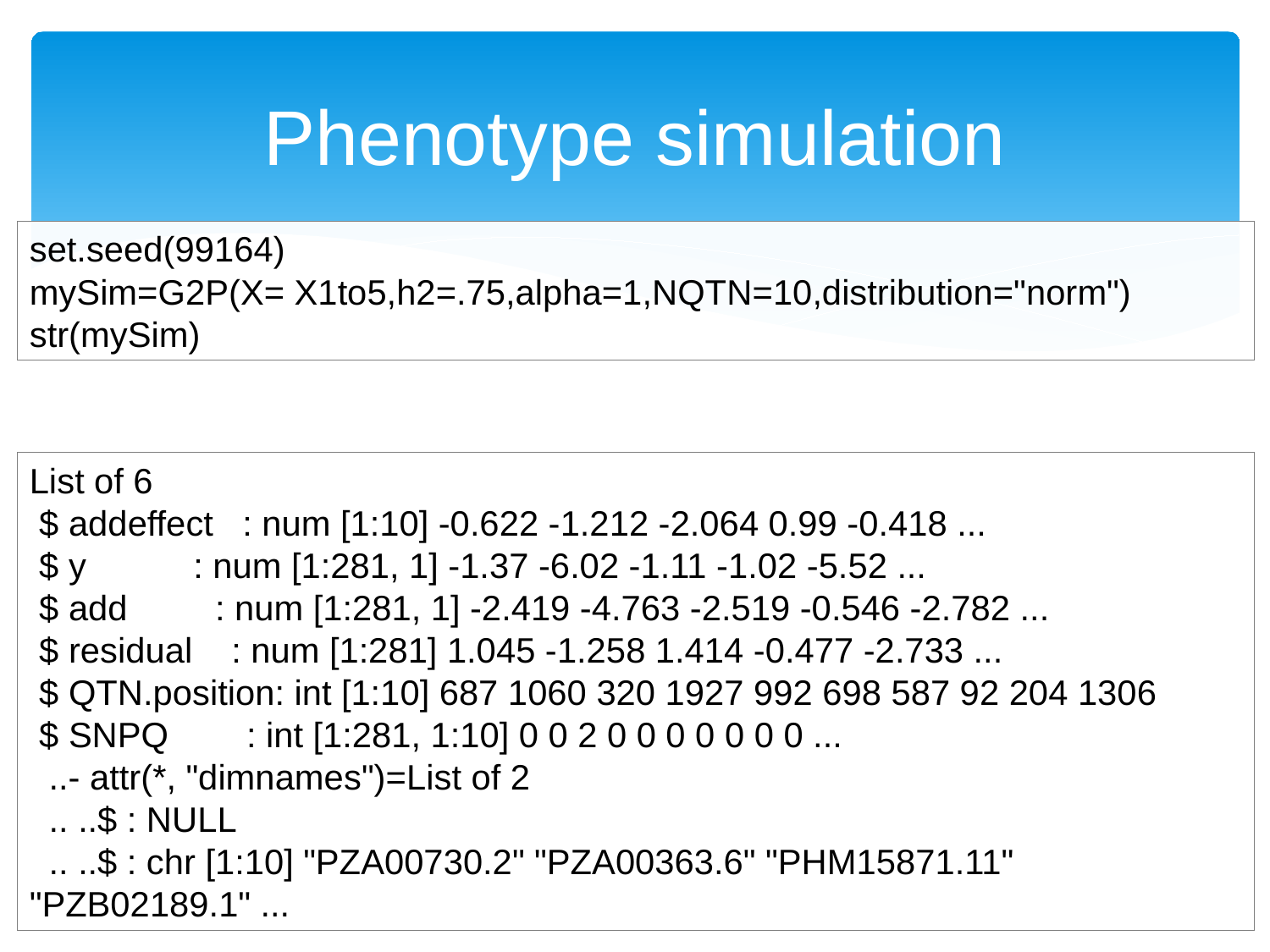

# Phenotype simulation
set.seed(99164)
mySim=G2P(X= X1to5,h2=.75,alpha=1,NQTN=10,distribution="norm")
str(mySim)
List of 6
 $ addeffect   : num [1:10] -0.622 -1.212 -2.064 0.99 -0.418 ...
 $ y           : num [1:281, 1] -1.37 -6.02 -1.11 -1.02 -5.52 ...
 $ add         : num [1:281, 1] -2.419 -4.763 -2.519 -0.546 -2.782 ...
 $ residual    : num [1:281] 1.045 -1.258 1.414 -0.477 -2.733 ...
 $ QTN.position: int [1:10] 687 1060 320 1927 992 698 587 92 204 1306
 $ SNPQ        : int [1:281, 1:10] 0 0 2 0 0 0 0 0 0 0 ...
  ..- attr(*, "dimnames")=List of 2
  .. ..$ : NULL
  .. ..$ : chr [1:10] "PZA00730.2" "PZA00363.6" "PHM15871.11" "PZB02189.1" ...